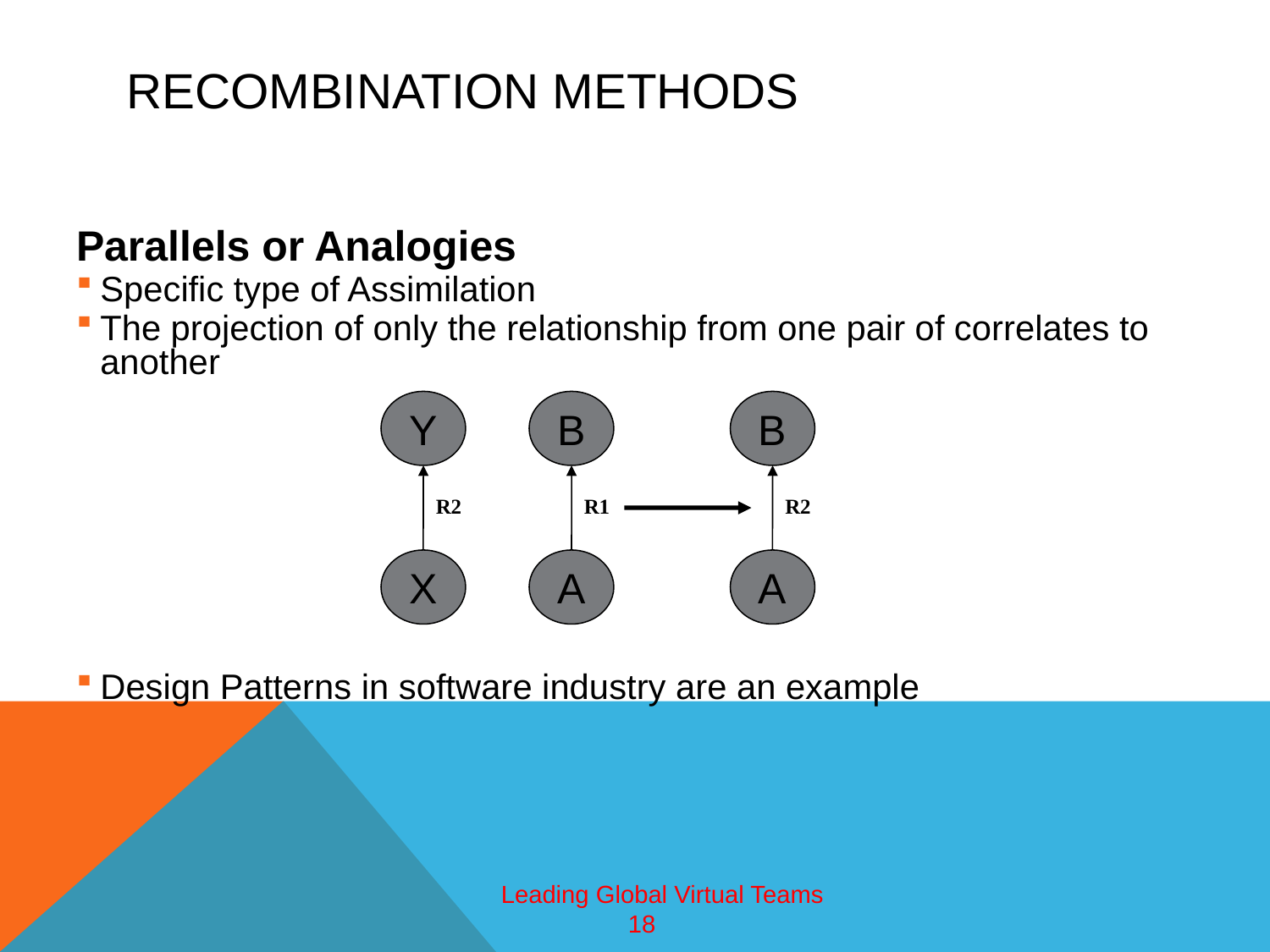

# Recombination Methods
Parallels or Analogies
Specific type of Assimilation
The projection of only the relationship from one pair of correlates to another
Y
B
B

R2
R1
R2

X
A
A
Design Patterns in software industry are an example